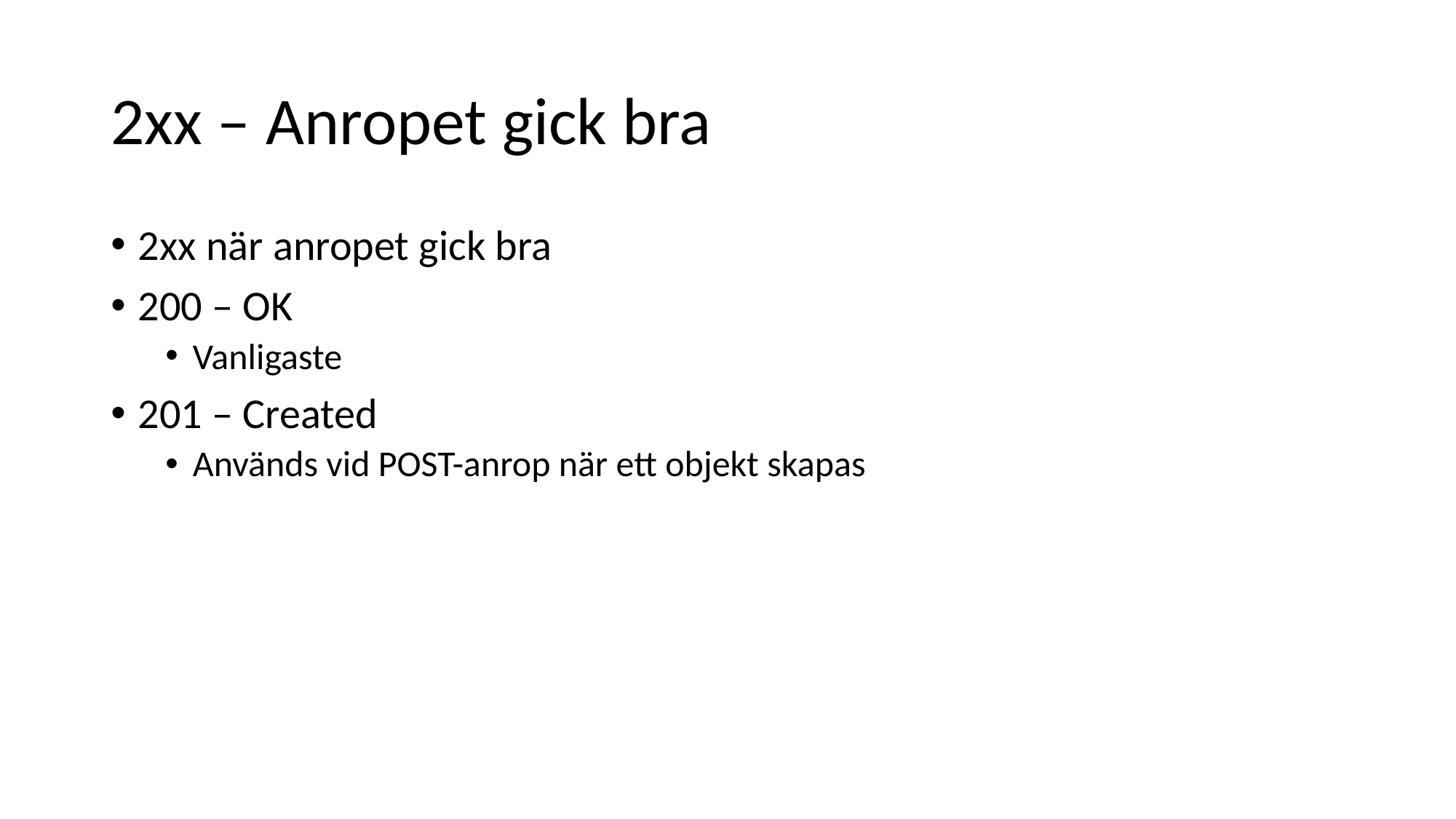

# 2xx – Anropet gick bra
2xx när anropet gick bra
200 – OK
Vanligaste
201 – Created
Används vid POST-anrop när ett objekt skapas